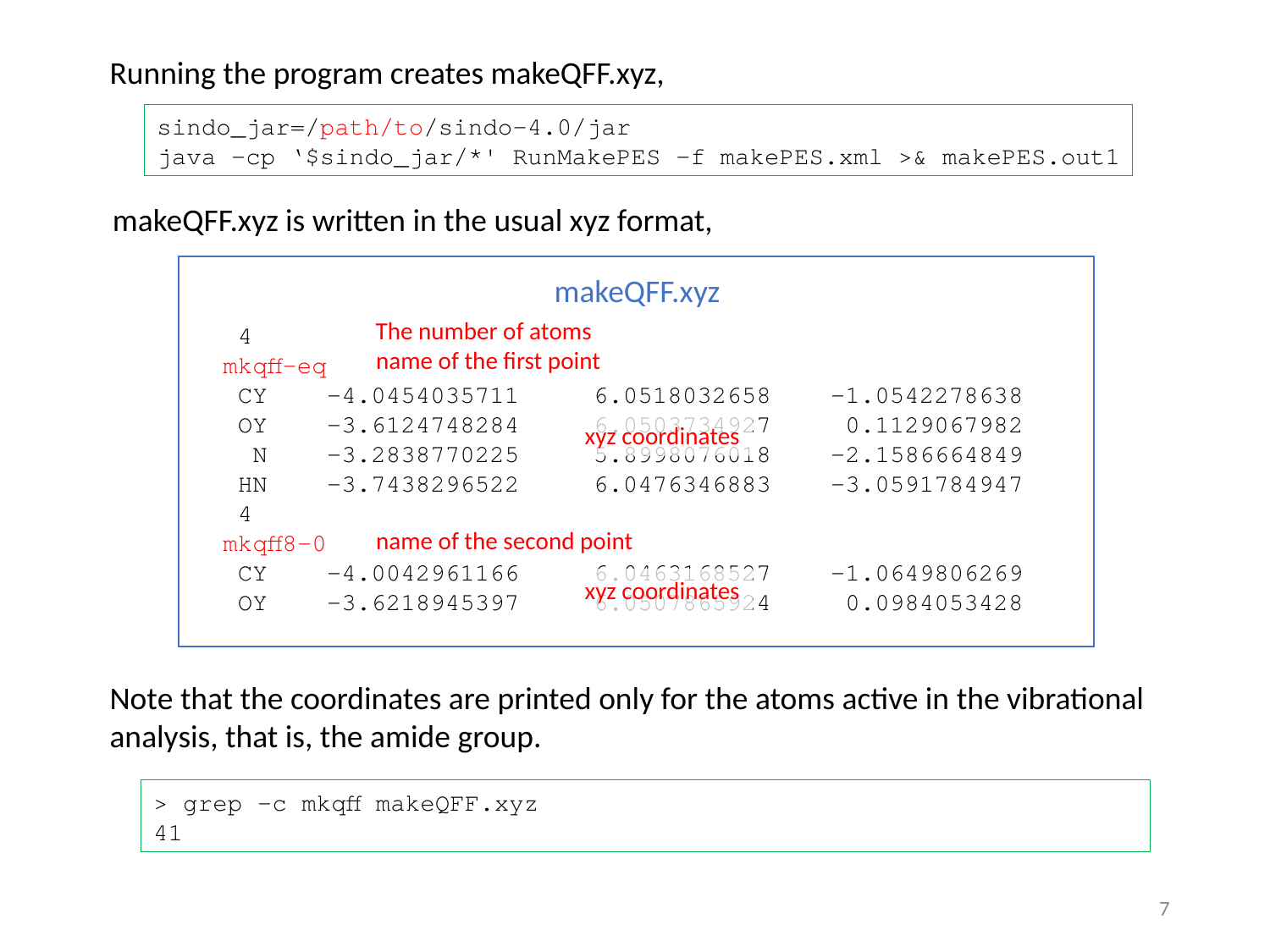

Running the program creates makeQFF.xyz,
sindo_jar=/path/to/sindo-4.0/jar
java –cp ‘$sindo_jar/*' RunMakePES –f makePES.xml >& makePES.out1
makeQFF.xyz is written in the usual xyz format,

makeQFF.xyz
The number of atoms
 4
mkqff-eq
 CY    -4.0454035711     6.0518032658    -1.0542278638
 OY    -3.6124748284     6.0503734927     0.1129067982
  N    -3.2838770225     5.8998076018    -2.1586664849
 HN    -3.7438296522     6.0476346883    -3.0591784947
 4
mkqff8-0
 CY    -4.0042961166     6.0463168527    -1.0649806269
 OY    -3.6218945397     6.0507865924     0.0984053428
name of the first point
xyz coordinates
name of the second point
xyz coordinates
Note that the coordinates are printed only for the atoms active in the vibrational analysis, that is, the amide group.
> grep -c mkqff makeQFF.xyz
41
7